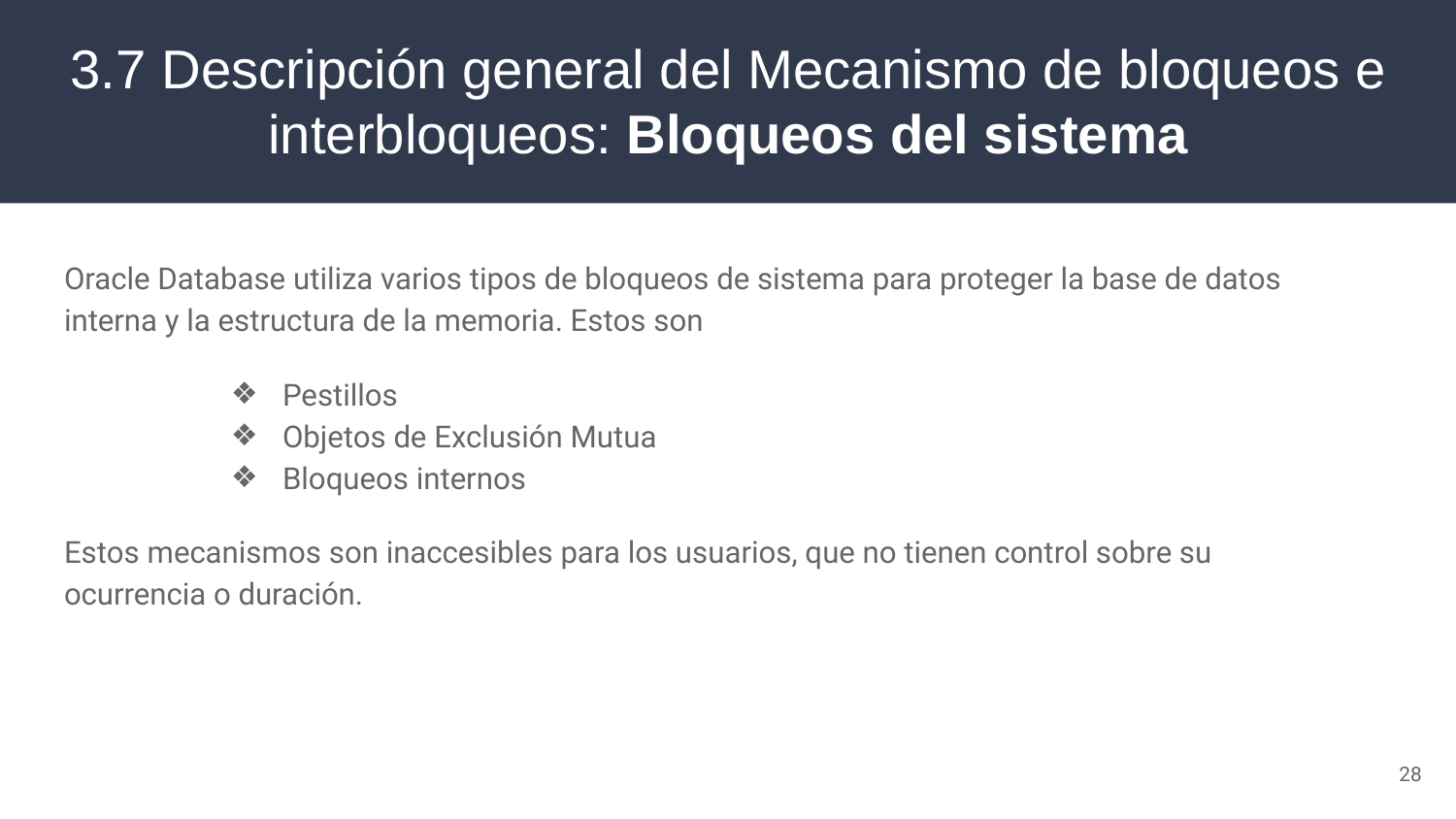

# 3.7 Descripción general del Mecanismo de bloqueos e interbloqueos: Bloqueos del sistema

Oracle Database utiliza varios tipos de bloqueos de sistema para proteger la base de datos interna y la estructura de la memoria. Estos son
Pestillos
Objetos de Exclusión Mutua
Bloqueos internos
Estos mecanismos son inaccesibles para los usuarios, que no tienen control sobre su ocurrencia o duración.

28